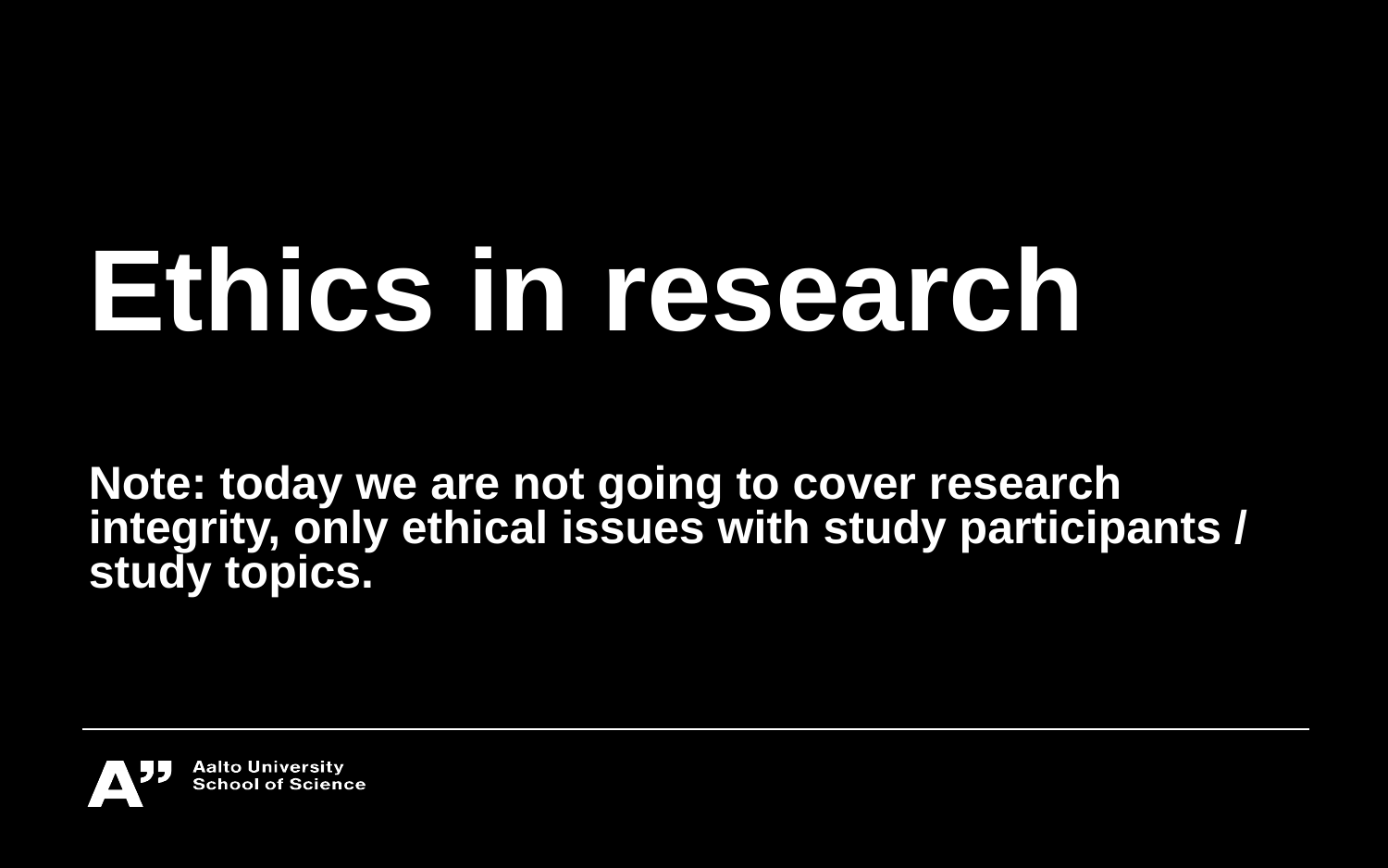

# Ethics in research

Note: today we are not going to cover research integrity, only ethical issues with study participants / study topics.